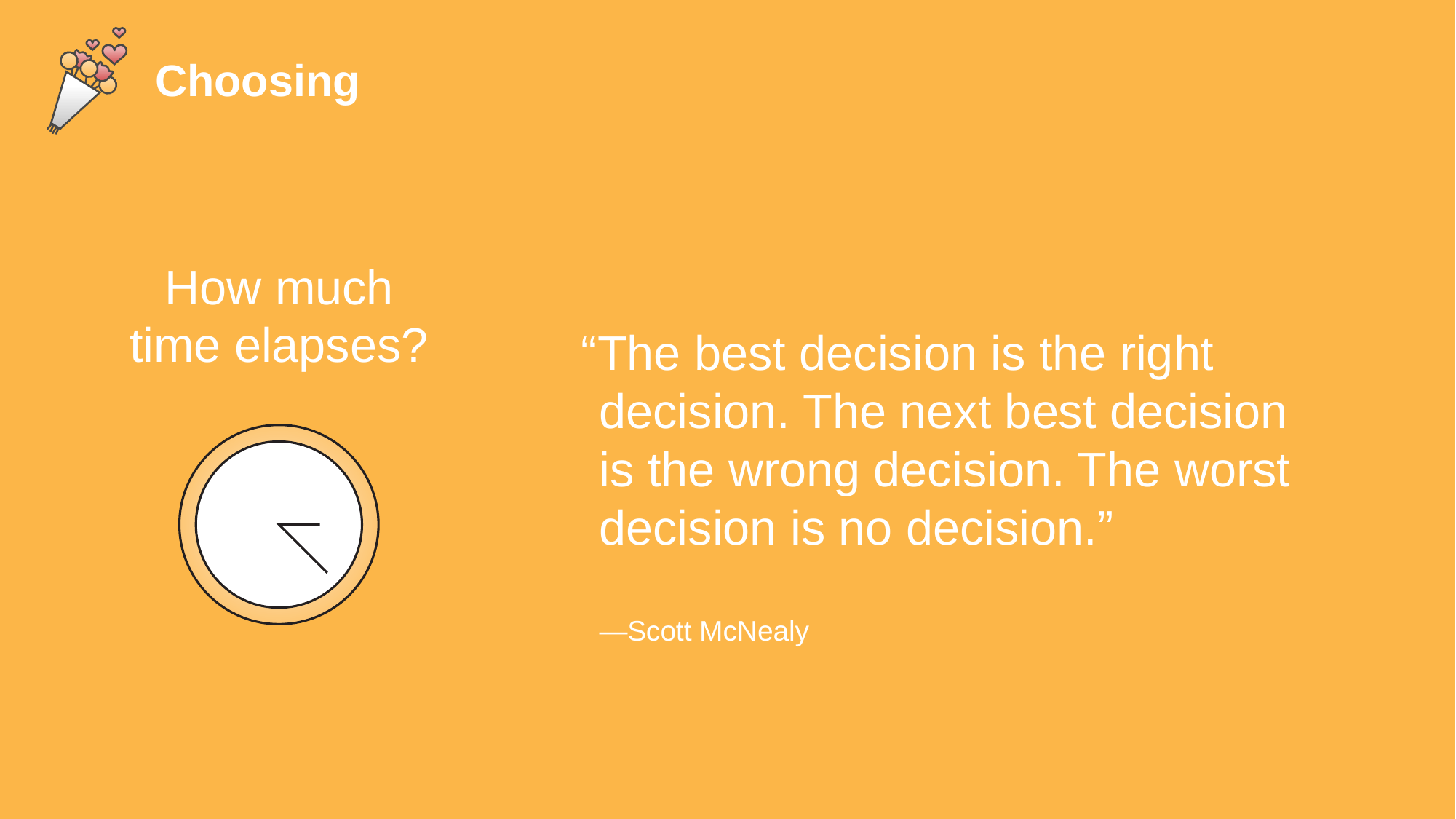

Choosing
How much
time elapses?

“The best decision is the right decision. The next best decision
is the wrong decision. The worst decision is no decision.”
							—Scott McNealy